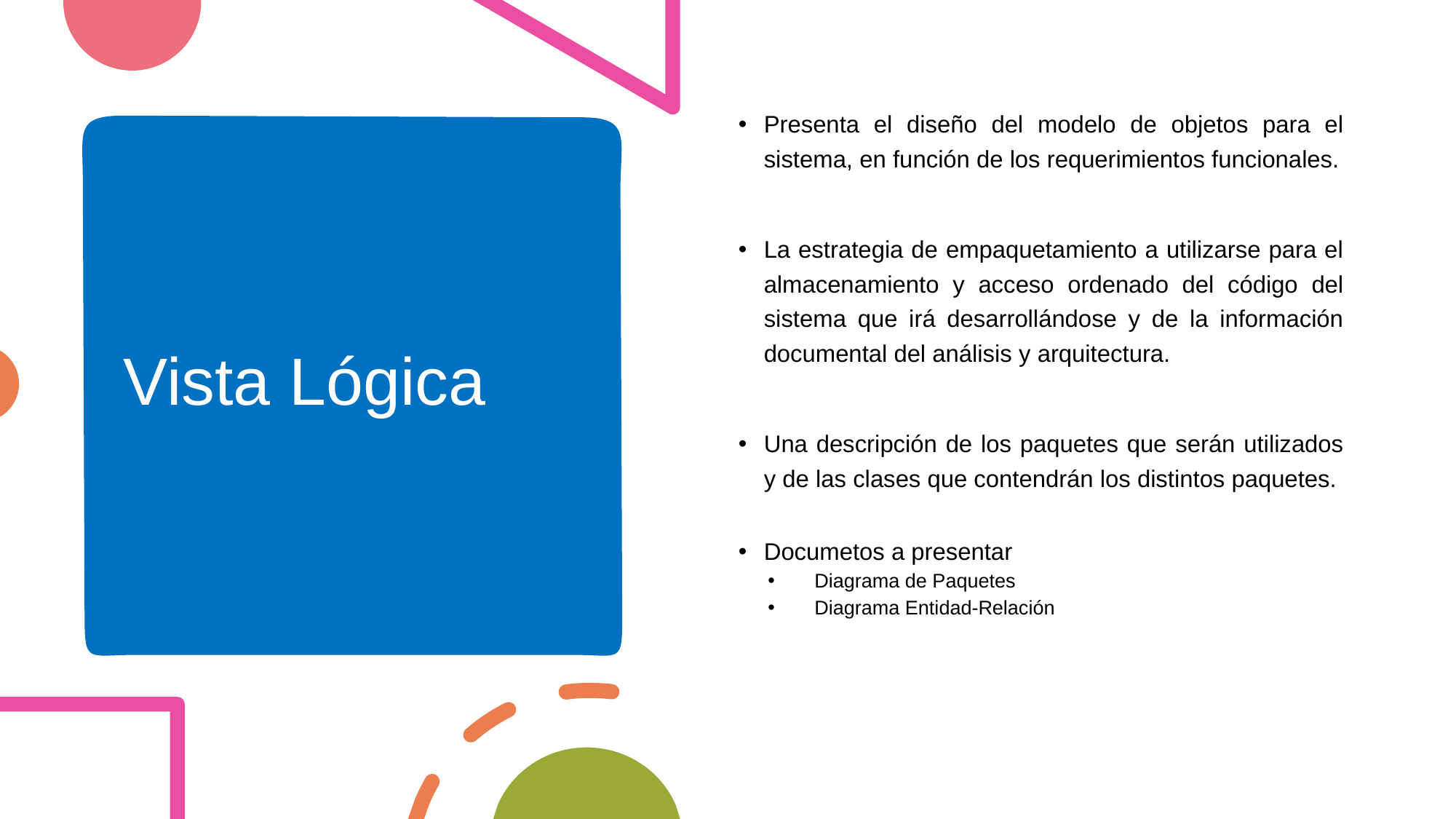

Presenta el diseño del modelo de objetos para el sistema, en función de los requerimientos funcionales.

La estrategia de empaquetamiento a utilizarse para el almacenamiento y acceso ordenado del código del sistema que irá desarrollándose y de la información documental del análisis y arquitectura.

Una descripción de los paquetes que serán utilizados y de las clases que contendrán los distintos paquetes.

Documetos a presentar
Diagrama de Paquetes
Diagrama Entidad-Relación

# Vista Lógica